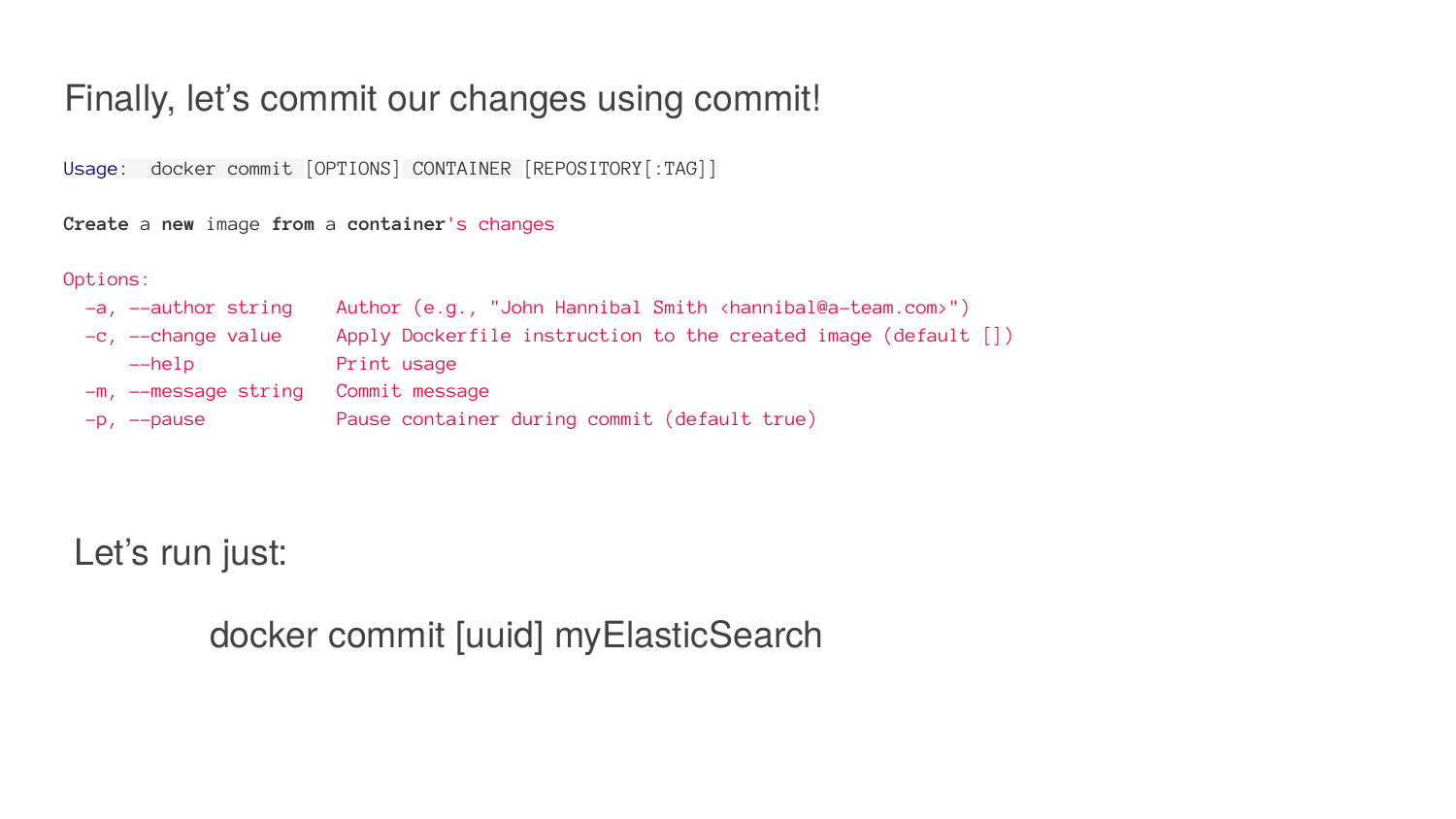

Finally, let’s commit our changes using commit!
Usage:  docker commit [OPTIONS] CONTAINER [REPOSITORY[:TAG]]
Create a new image from a container's changes
Options:
  -a, --author string    Author (e.g., "John Hannibal Smith <hannibal@a-team.com>")
  -c, --change value     Apply Dockerfile instruction to the created image (default [])
      --help             Print usage
  -m, --message string   Commit message
  -p, --pause            Pause container during commit (default true)

 Let’s run just:
	docker commit [uuid] myElasticSearch